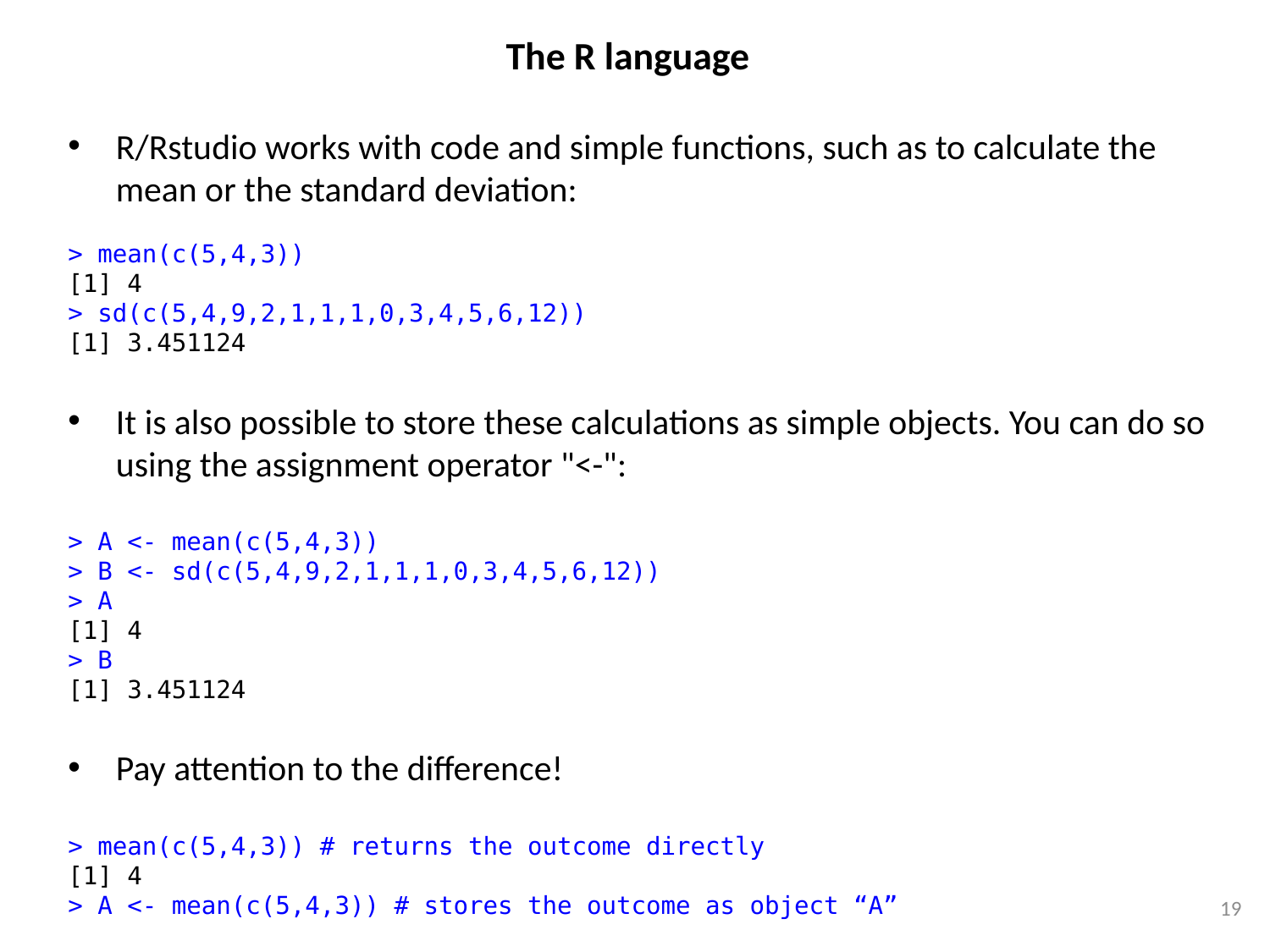

The R language

R/Rstudio works with code and simple functions, such as to calculate the mean or the standard deviation:

> mean(c(5,4,3))
[1] 4
> sd(c(5,4,9,2,1,1,1,0,3,4,5,6,12))
[1] 3.451124

It is also possible to store these calculations as simple objects. You can do so using the assignment operator "<-":

> A <- mean(c(5,4,3))
> B <- sd(c(5,4,9,2,1,1,1,0,3,4,5,6,12))
> A
[1] 4
> B
[1] 3.451124

Pay attention to the difference!

> mean(c(5,4,3)) # returns the outcome directly
[1] 4
> A <- mean(c(5,4,3)) # stores the outcome as object “A”
19